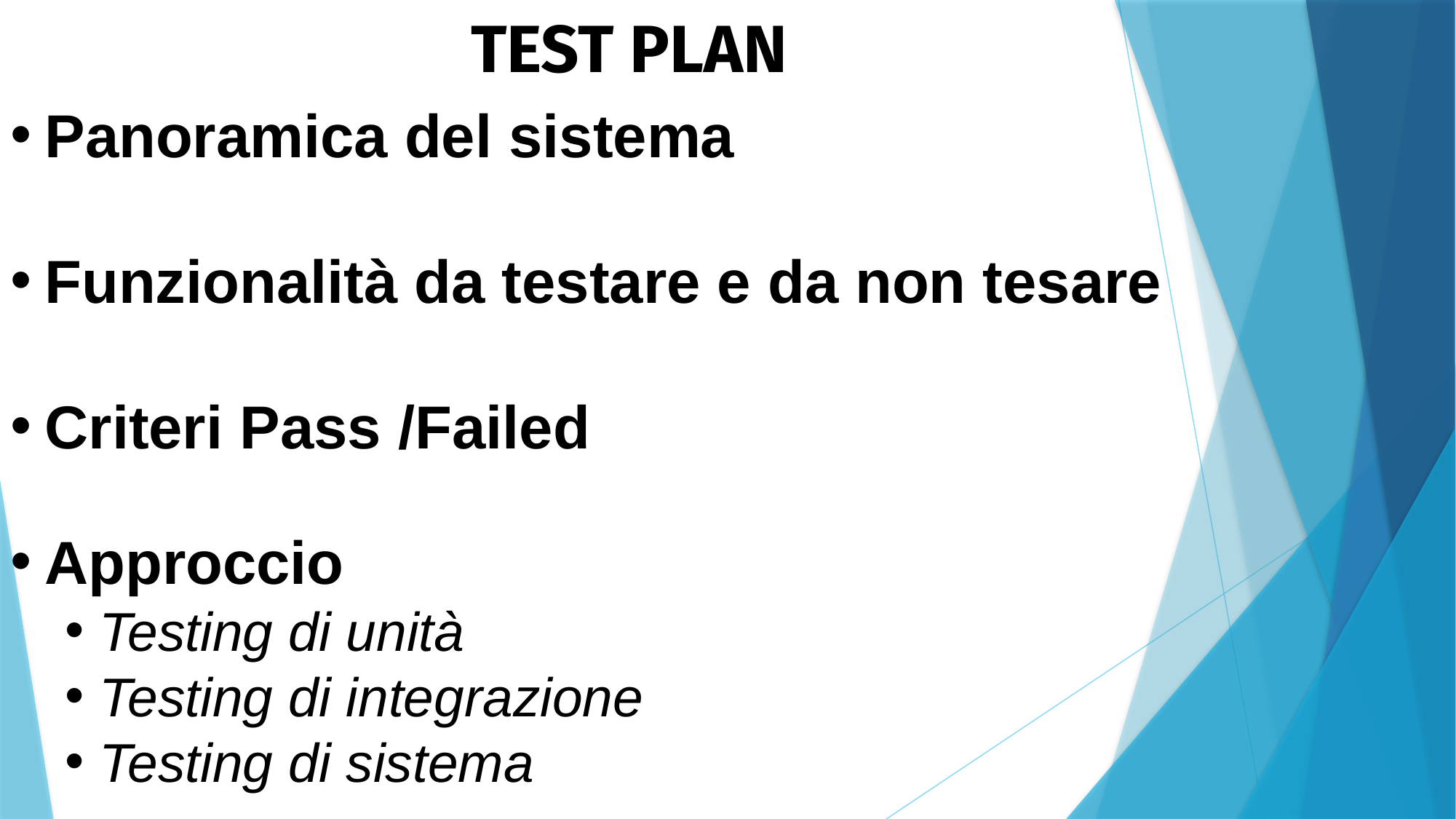

TEST PLAN
Panoramica del sistema

Funzionalità da testare e da non tesare

Criteri Pass /Failed
Approccio
Testing di unità
Testing di integrazione
Testing di sistema